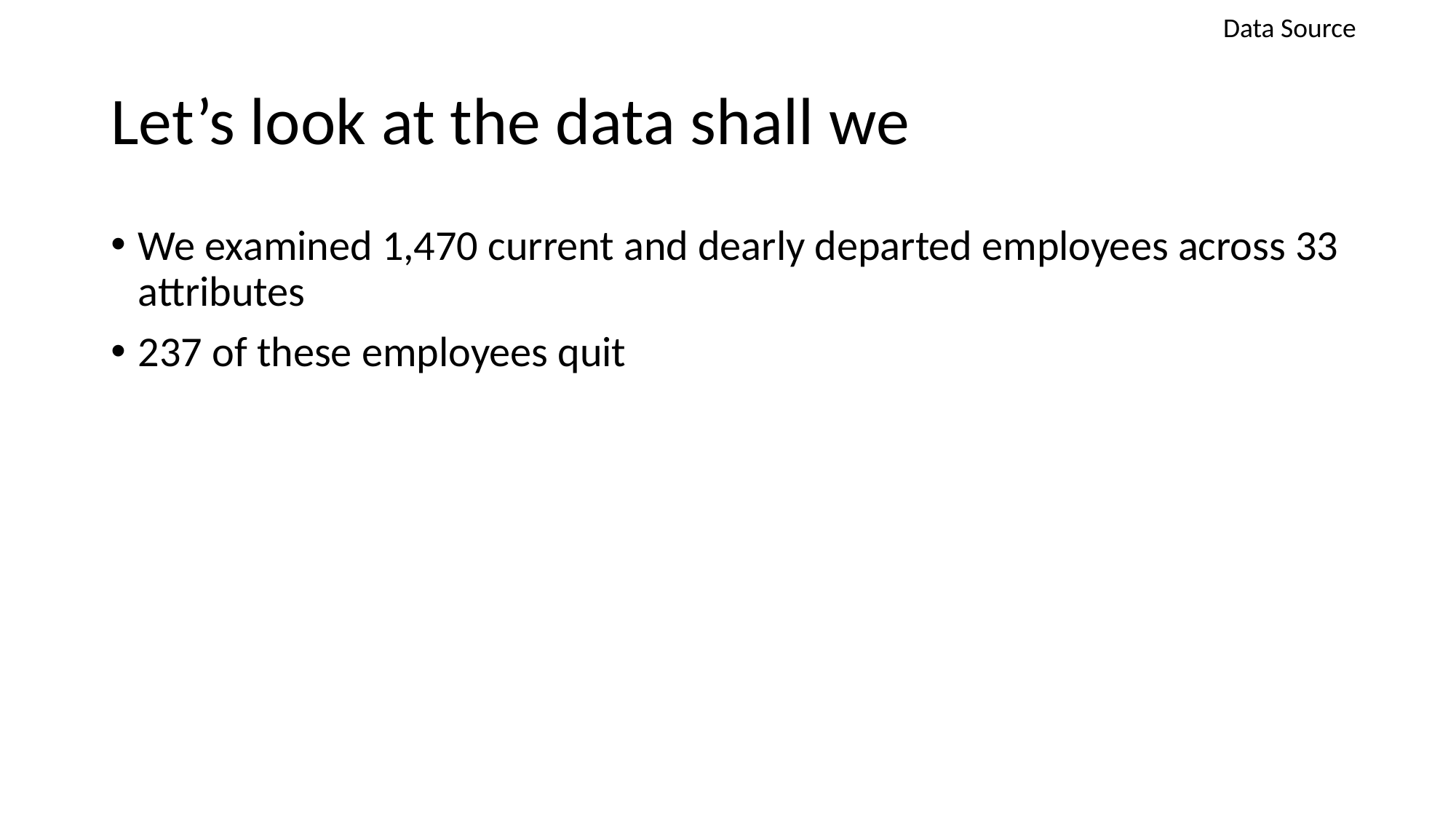

Data Source

# Let’s look at the data shall we
We examined 1,470 current and dearly departed employees across 33 attributes
237 of these employees quit